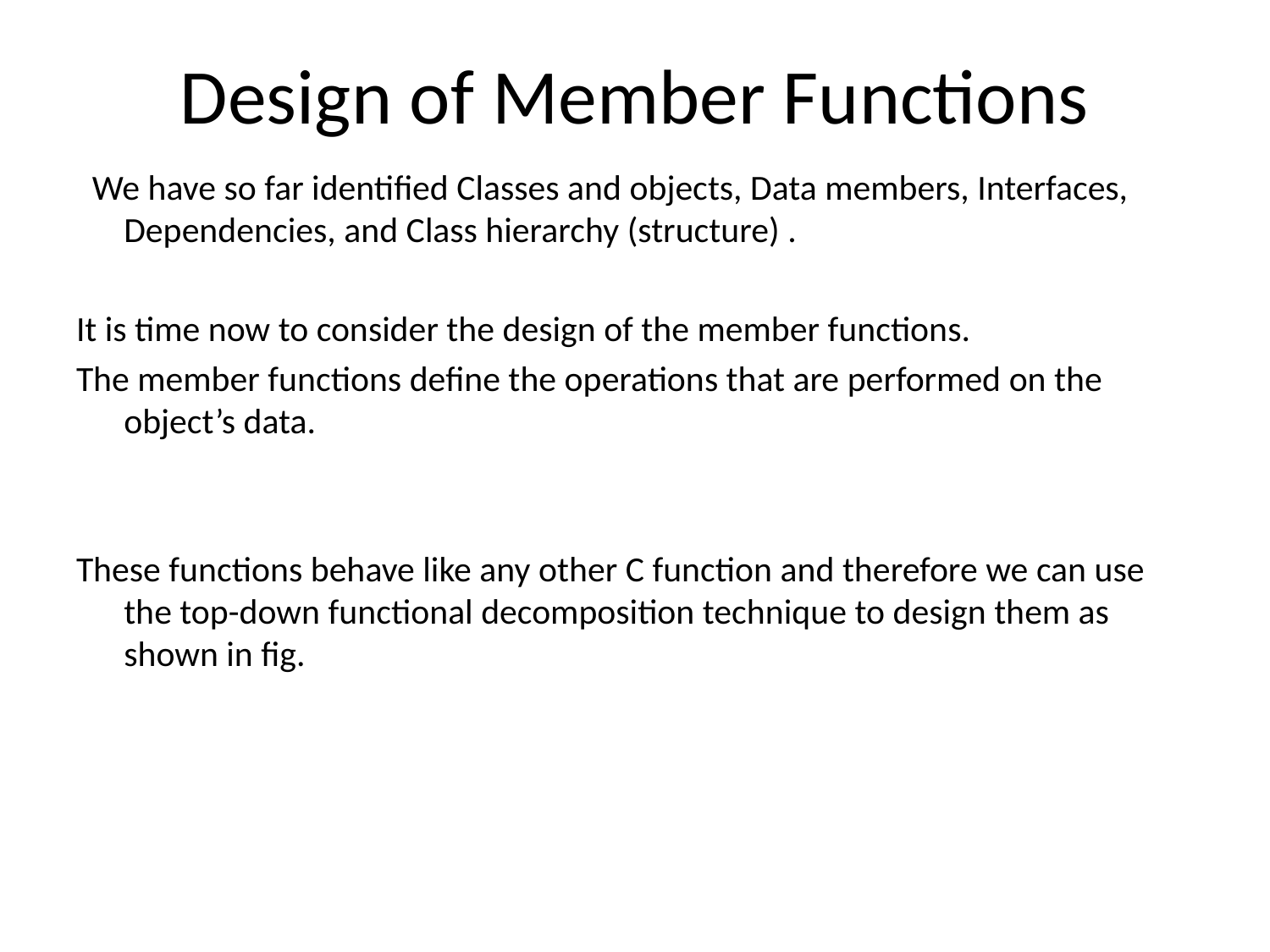

# Design of Member Functions
  We have so far identified Classes and objects, Data members, Interfaces, Dependencies, and Class hierarchy (structure) .

It is time now to consider the design of the member functions.
The member functions define the operations that are performed on the object’s data.

These functions behave like any other C function and therefore we can use the top-down functional decomposition technique to design them as shown in fig.